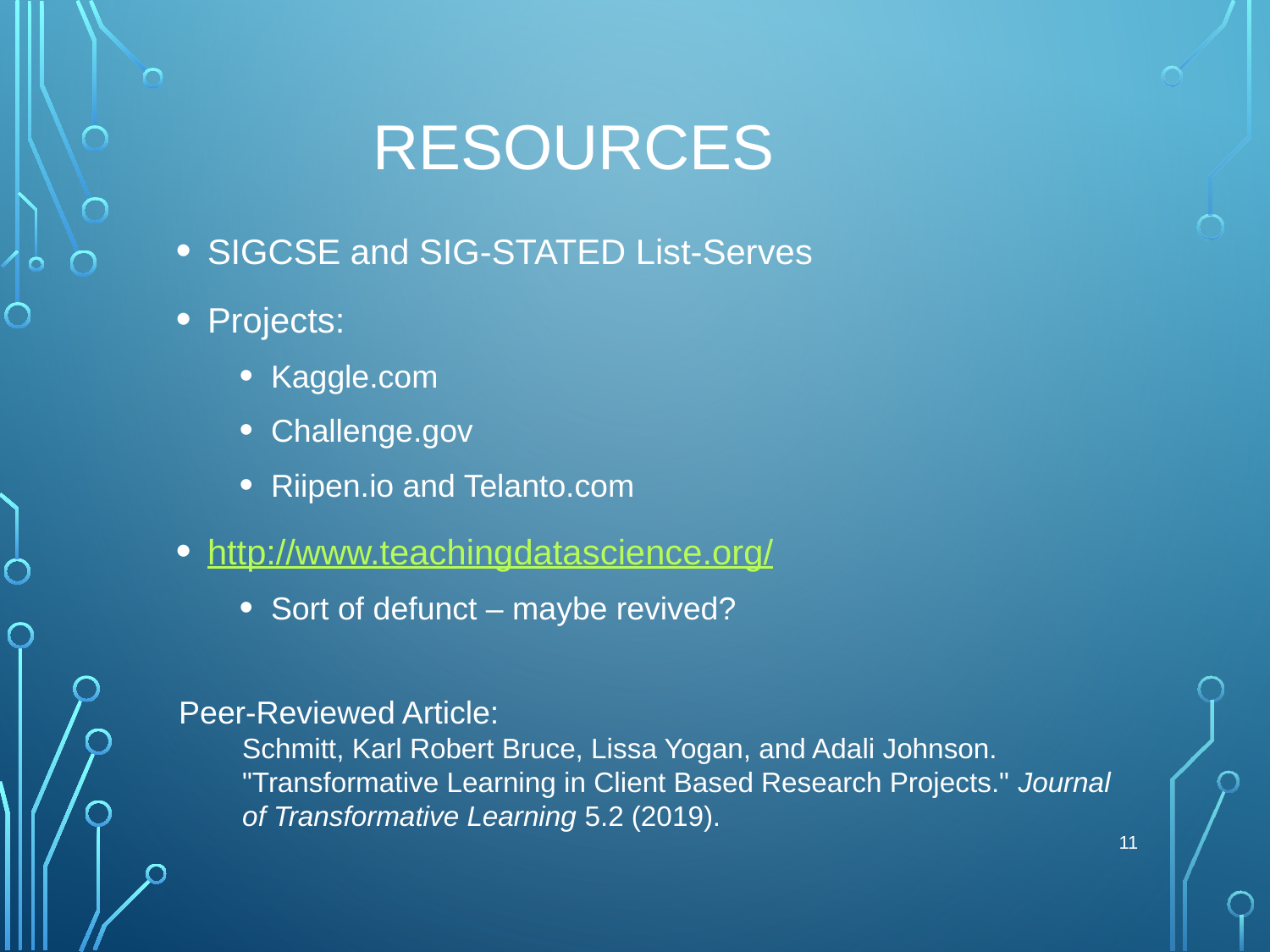

# Resources
SIGCSE and SIG-STATED List-Serves
Projects:
Kaggle.com
Challenge.gov
Riipen.io and Telanto.com
http://www.teachingdatascience.org/
Sort of defunct – maybe revived?

Peer-Reviewed Article:
Schmitt, Karl Robert Bruce, Lissa Yogan, and Adali Johnson. "Transformative Learning in Client Based Research Projects." Journal of Transformative Learning 5.2 (2019).
11